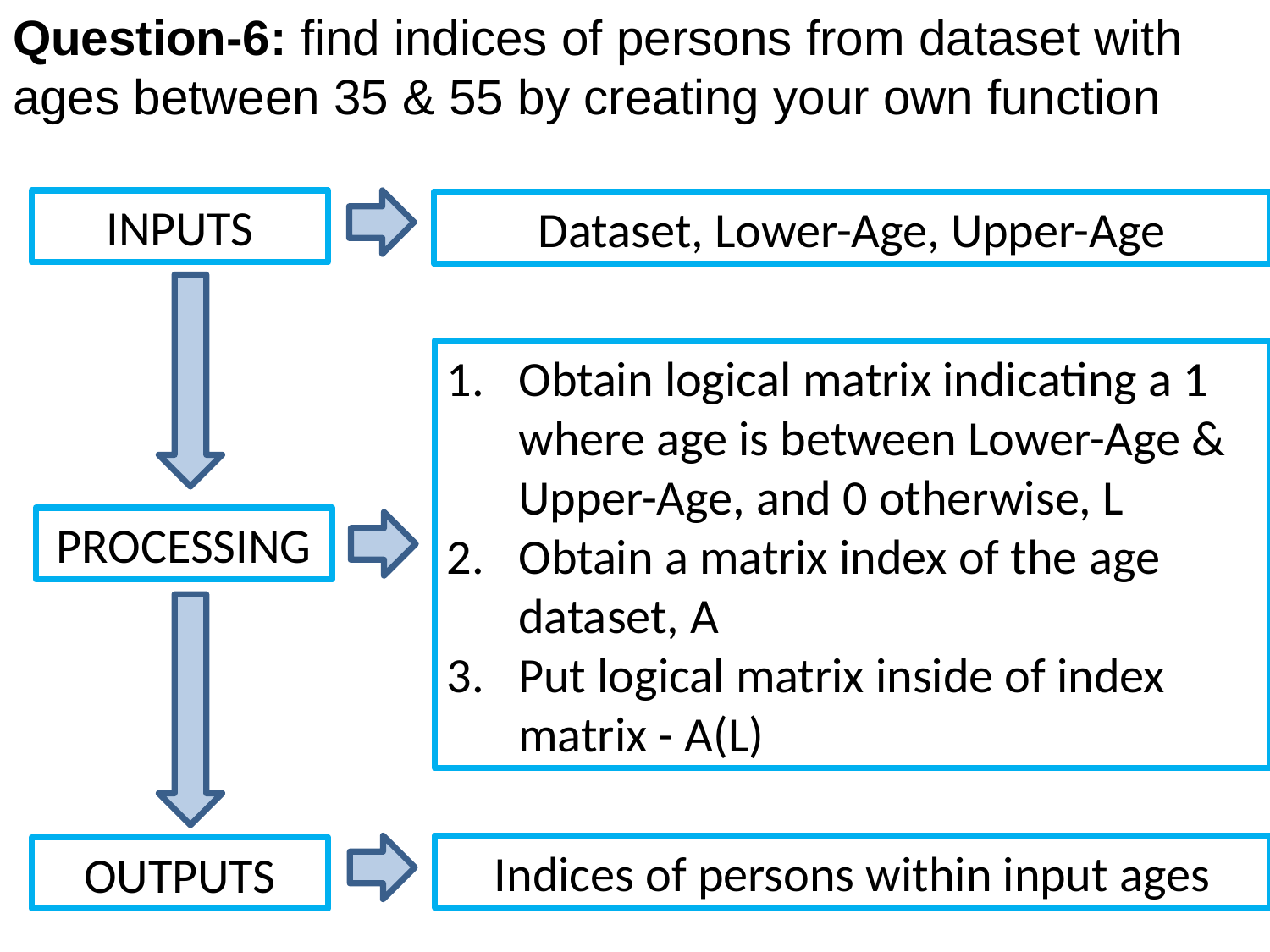

Question-6: find indices of persons from dataset with ages between 35 & 55 by creating your own function

INPUTS
Dataset, Lower-Age, Upper-Age

Obtain logical matrix indicating a 1 where age is between Lower-Age & Upper-Age, and 0 otherwise, L
Obtain a matrix index of the age dataset, A
Put logical matrix inside of index matrix - A(L)
PROCESSING

Indices of persons within input ages
OUTPUTS